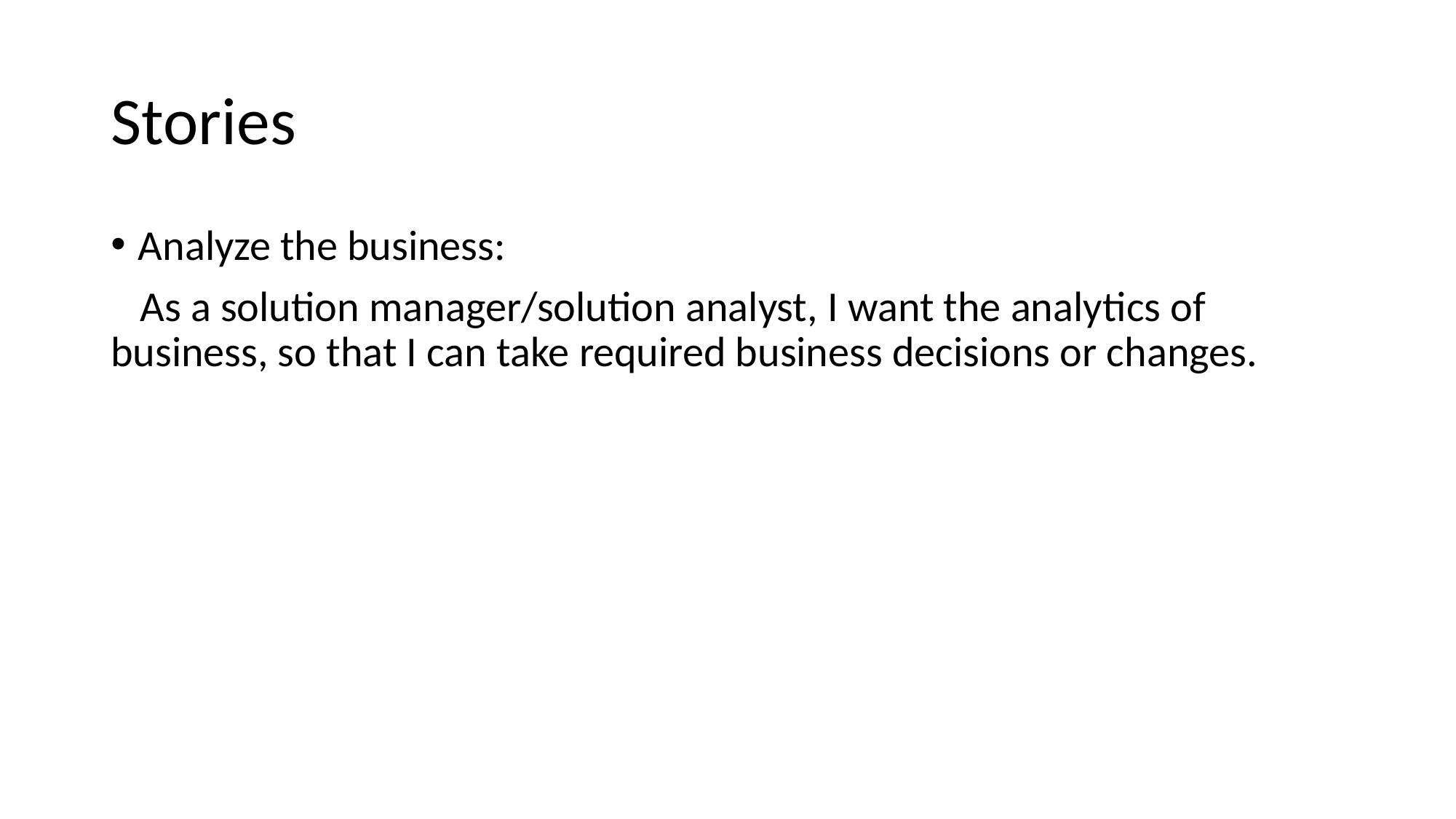

# Stories
Analyze the business:
   As a solution manager/solution analyst, I want the analytics of business, so that I can take required business decisions or changes.